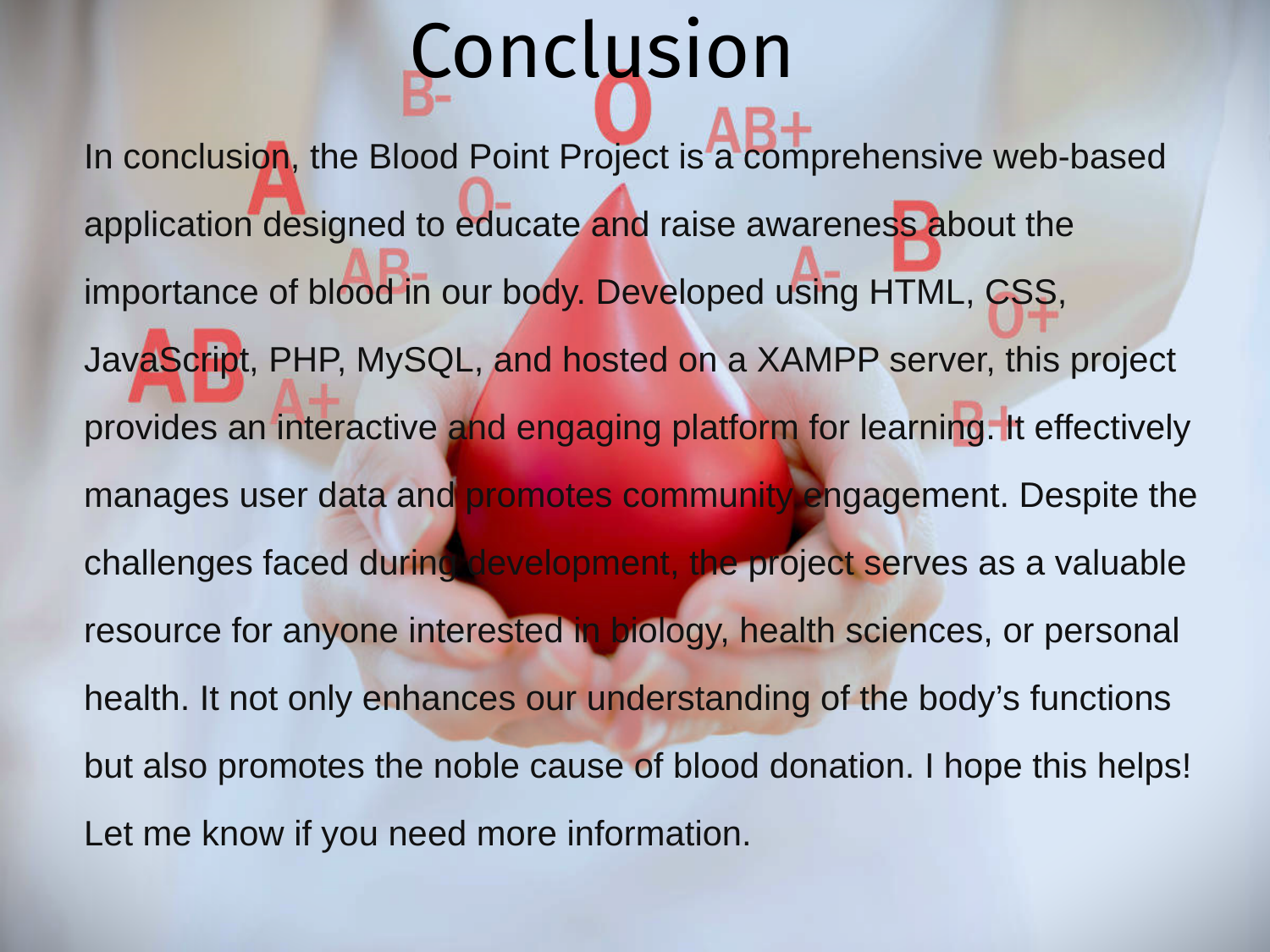

Conclusion
In conclusion, the Blood Point Project is a comprehensive web-based application designed to educate and raise awareness about the importance of blood in our body. Developed using HTML, CSS, JavaScript, PHP, MySQL, and hosted on a XAMPP server, this project provides an interactive and engaging platform for learning. It effectively manages user data and promotes community engagement. Despite the challenges faced during development, the project serves as a valuable resource for anyone interested in biology, health sciences, or personal health. It not only enhances our understanding of the body’s functions but also promotes the noble cause of blood donation. I hope this helps! Let me know if you need more information.